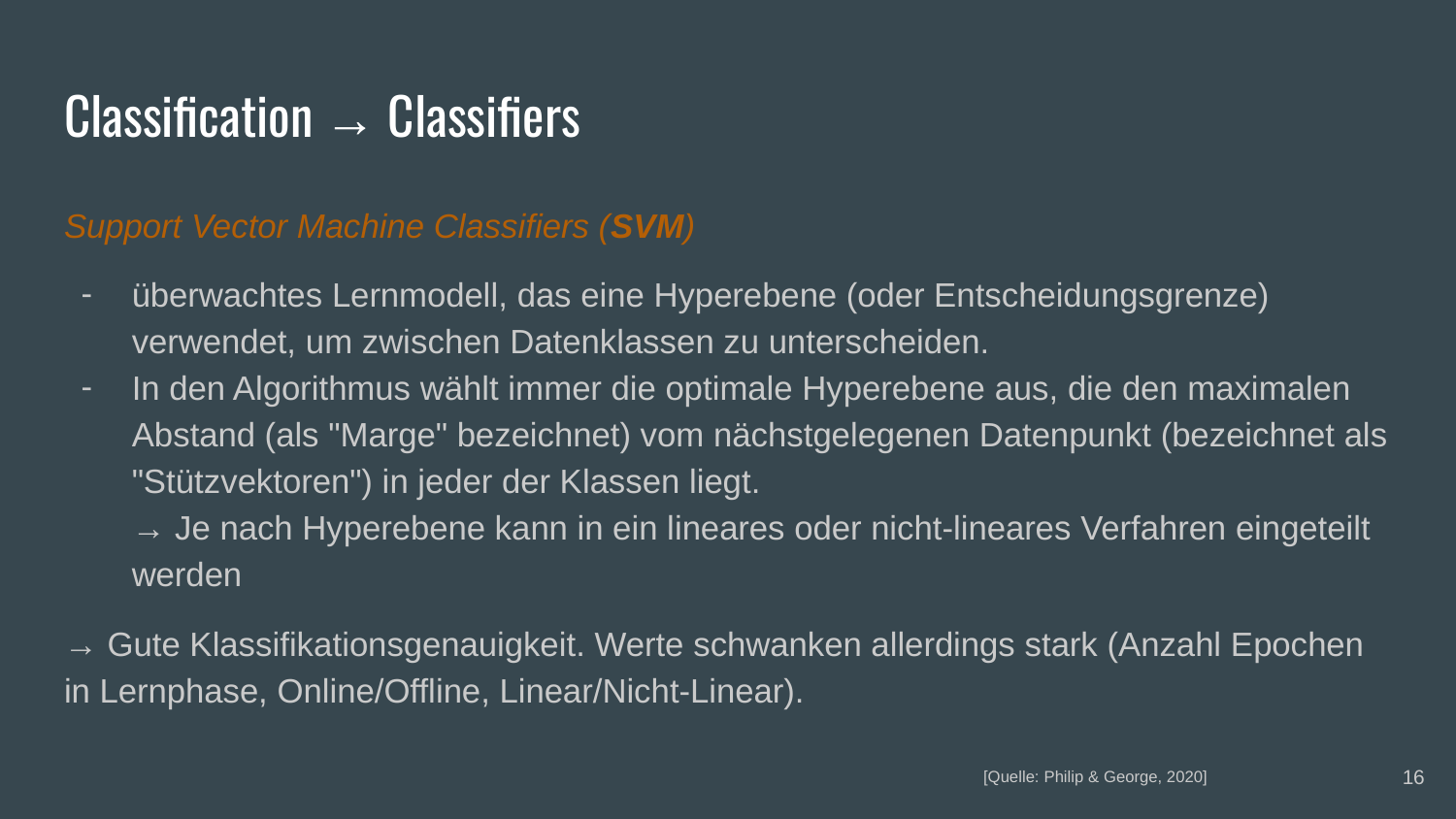

# Classification → Classifiers
Support Vector Machine Classifiers (SVM)
überwachtes Lernmodell, das eine Hyperebene (oder Entscheidungsgrenze) verwendet, um zwischen Datenklassen zu unterscheiden.
In den Algorithmus wählt immer die optimale Hyperebene aus, die den maximalen Abstand (als "Marge" bezeichnet) vom nächstgelegenen Datenpunkt (bezeichnet als "Stützvektoren") in jeder der Klassen liegt.
→ Je nach Hyperebene kann in ein lineares oder nicht-lineares Verfahren eingeteilt werden
→ Gute Klassifikationsgenauigkeit. Werte schwanken allerdings stark (Anzahl Epochen in Lernphase, Online/Offline, Linear/Nicht-Linear).
16
[Quelle: Philip & George, 2020]